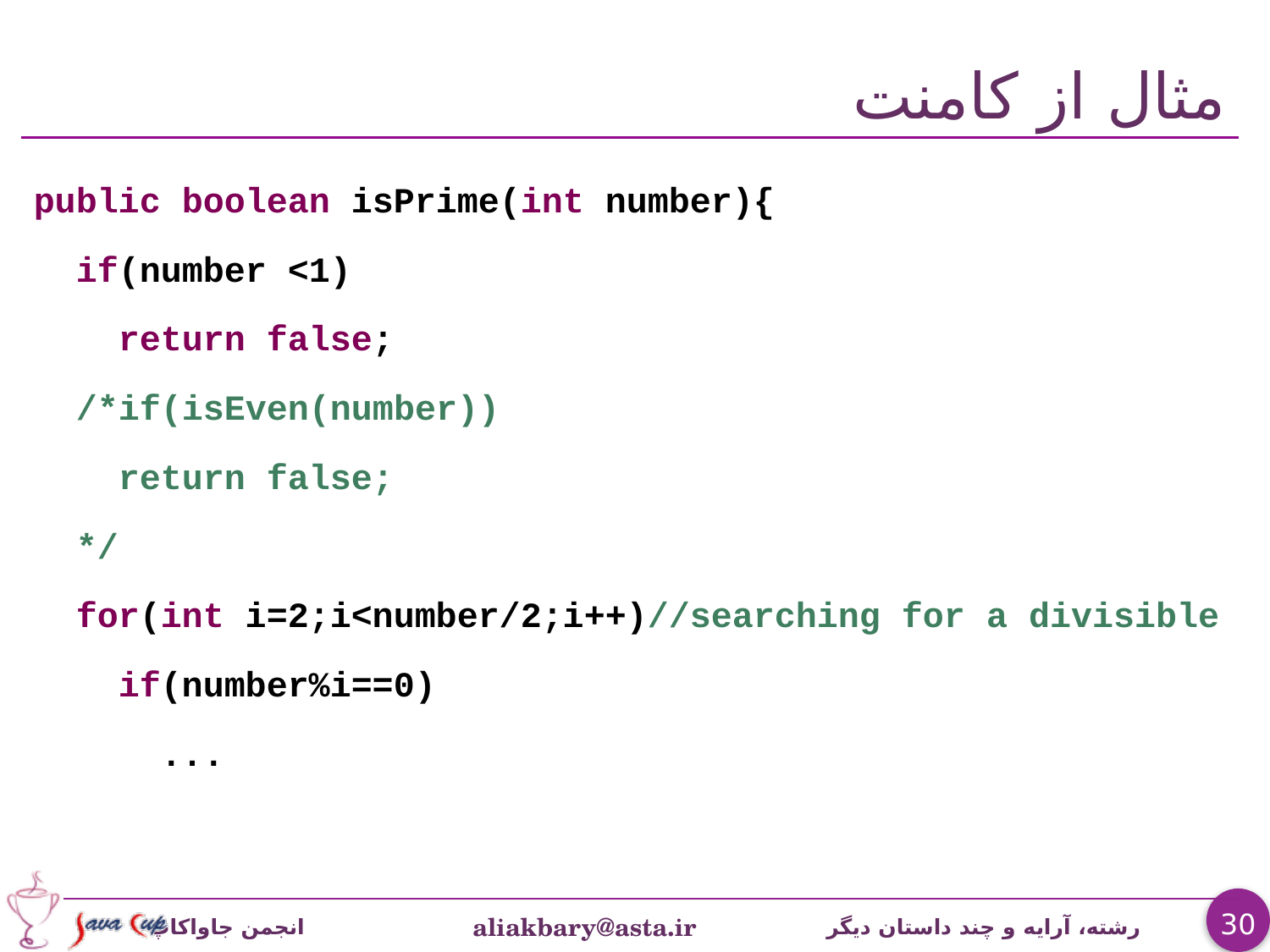

# مثال از کامنت
public boolean isPrime(int number){
  if(number <1)
    return false;
  /*if(isEven(number))
    return false;
  */
  for(int i=2;i<number/2;i++)//searching for a divisible
    if(number%i==0)
      ...